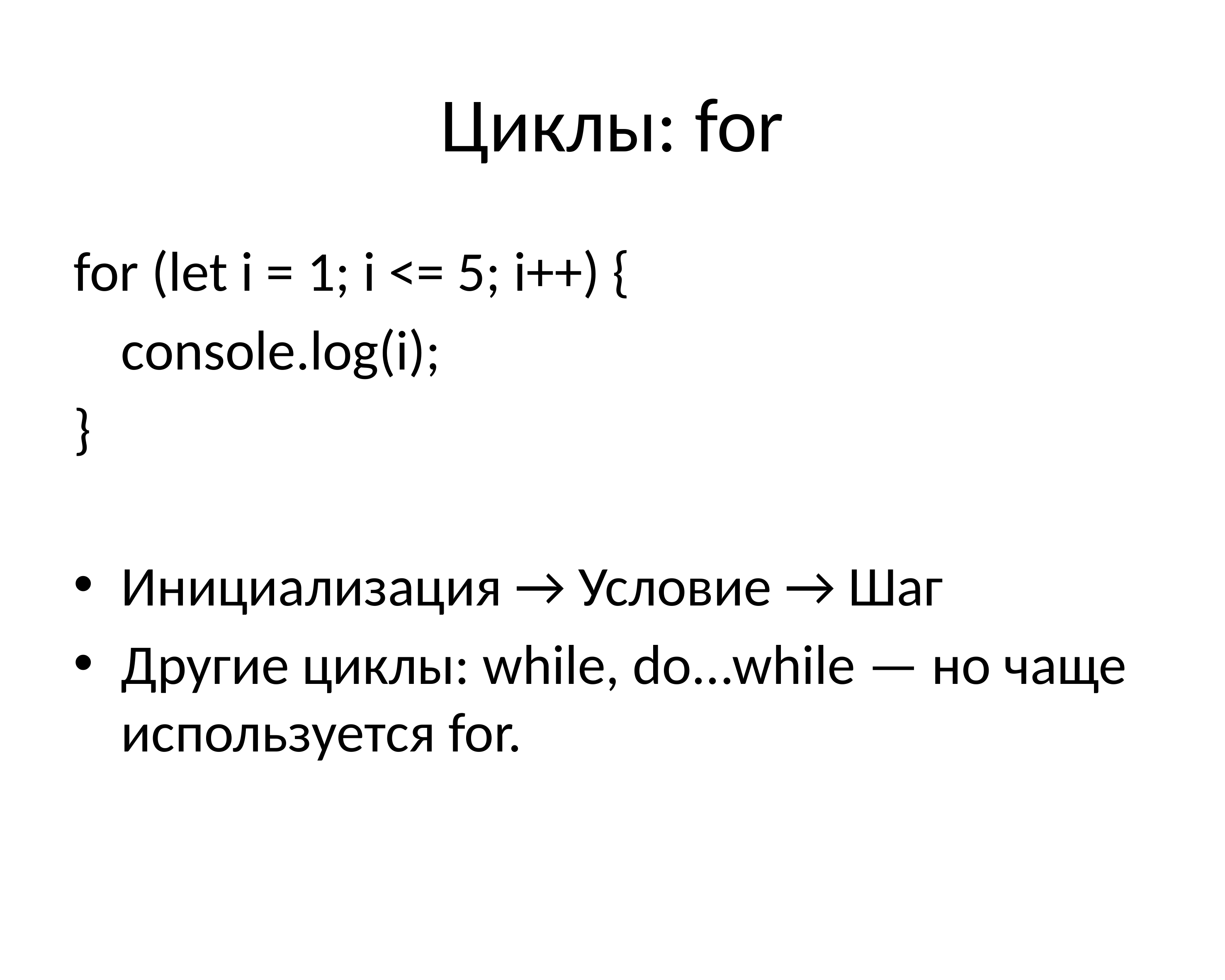

# Циклы: for
for (let i = 1; i <= 5; i++) {
	console.log(i);
}

Инициализация → Условие → Шаг
Другие циклы: while, do...while — но чаще используется for.